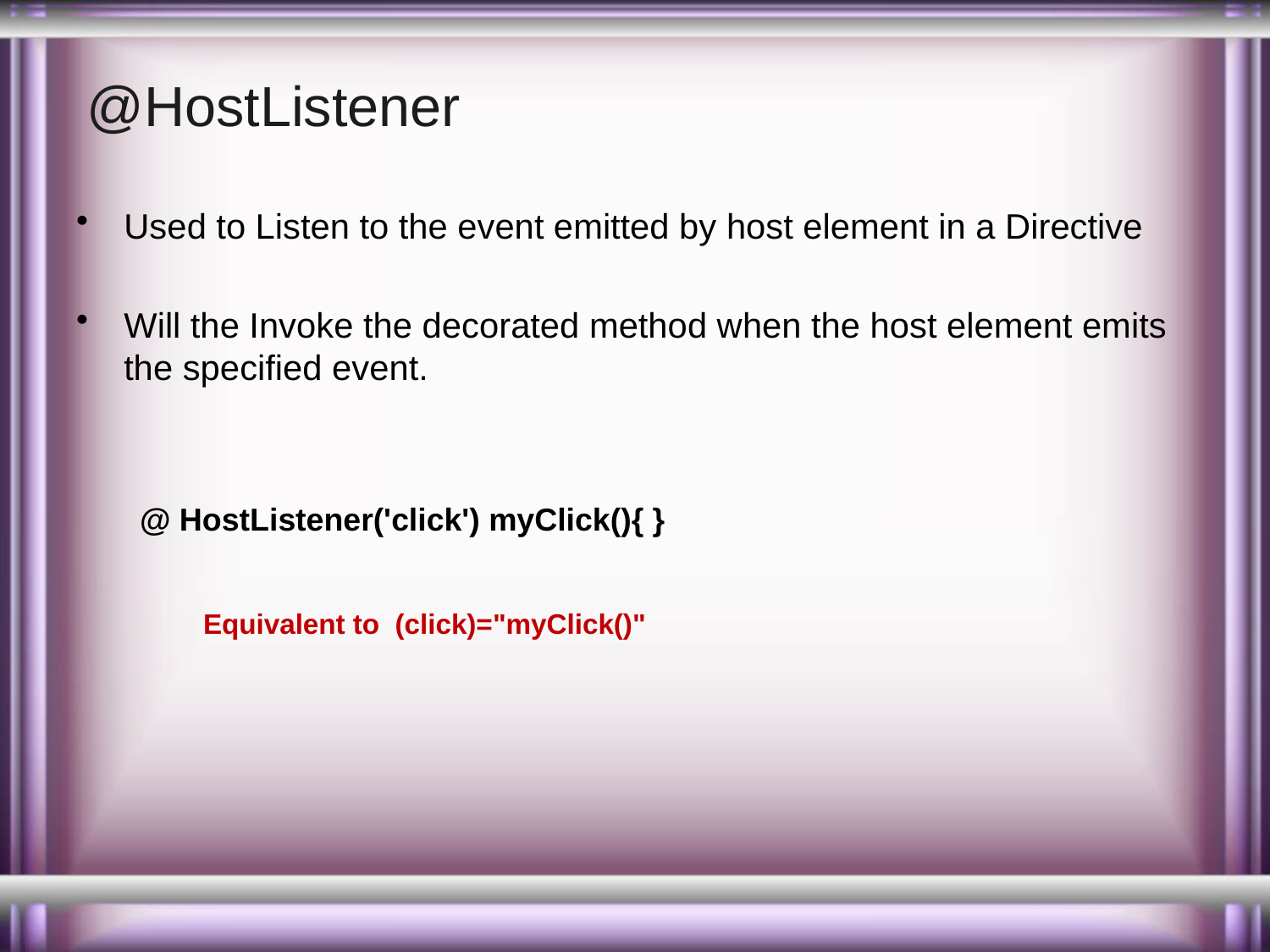

# @HostListener

Used to Listen to the event emitted by host element in a Directive

Will the Invoke the decorated method when the host element emits the specified event.

@ HostListener('click') myClick(){ }

Equivalent to  (click)="myClick()"